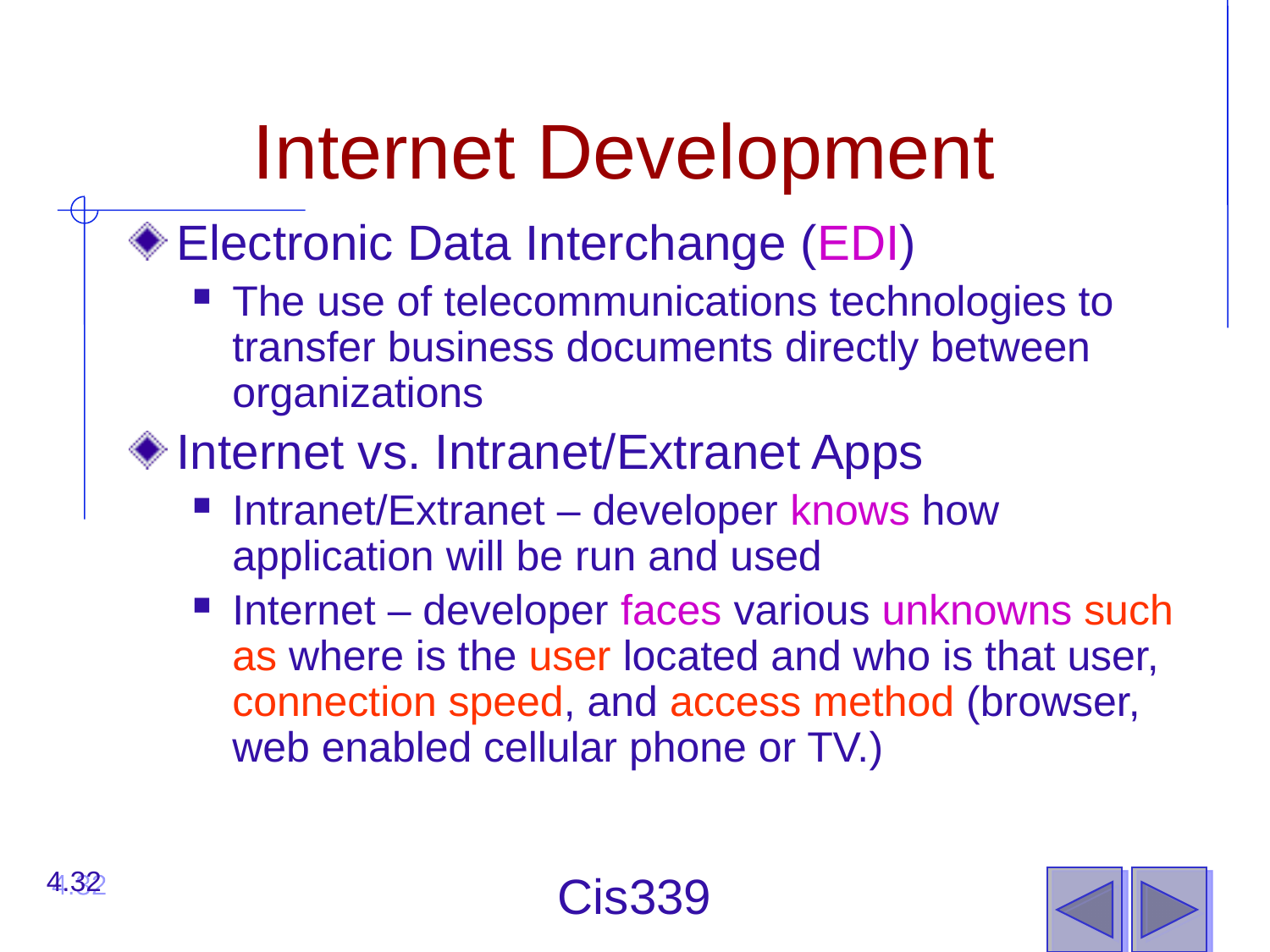

# Internet Development
Electronic Data Interchange (EDI)
The use of telecommunications technologies to transfer business documents directly between organizations
Internet vs. Intranet/Extranet Apps
Intranet/Extranet – developer knows how application will be run and used
Internet – developer faces various unknowns such as where is the user located and who is that user, connection speed, and access method (browser, web enabled cellular phone or TV.)
4.32
Cis339